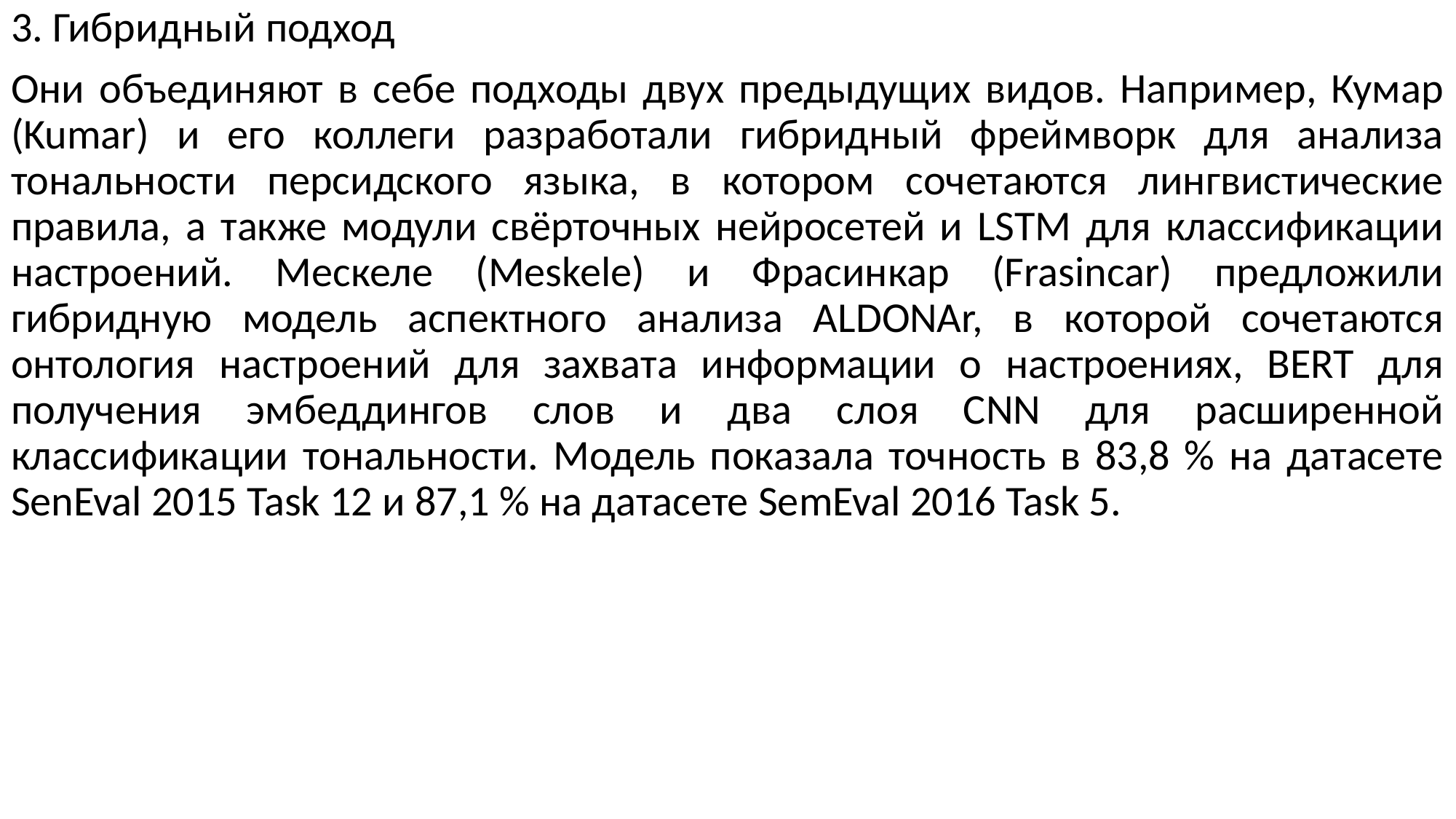

3. Гибридный подход
Они объединяют в себе подходы двух предыдущих видов. Например, Кумар (Kumar) и его коллеги разработали гибридный фреймворк для анализа тональности персидского языка, в котором сочетаются лингвистические правила, а также модули свёрточных нейросетей и LSTM для классификации настроений. Мескеле (Meskele) и Фрасинкар (Frasincar) предложили гибридную модель аспектного анализа ALDONAr, в которой сочетаются онтология настроений для захвата информации о настроениях, BERT для получения эмбеддингов слов и два слоя CNN для расширенной классификации тональности. Модель показала точность в 83,8 % на датасете SenEval 2015 Task 12 и 87,1 % на датасете SemEval 2016 Task 5.